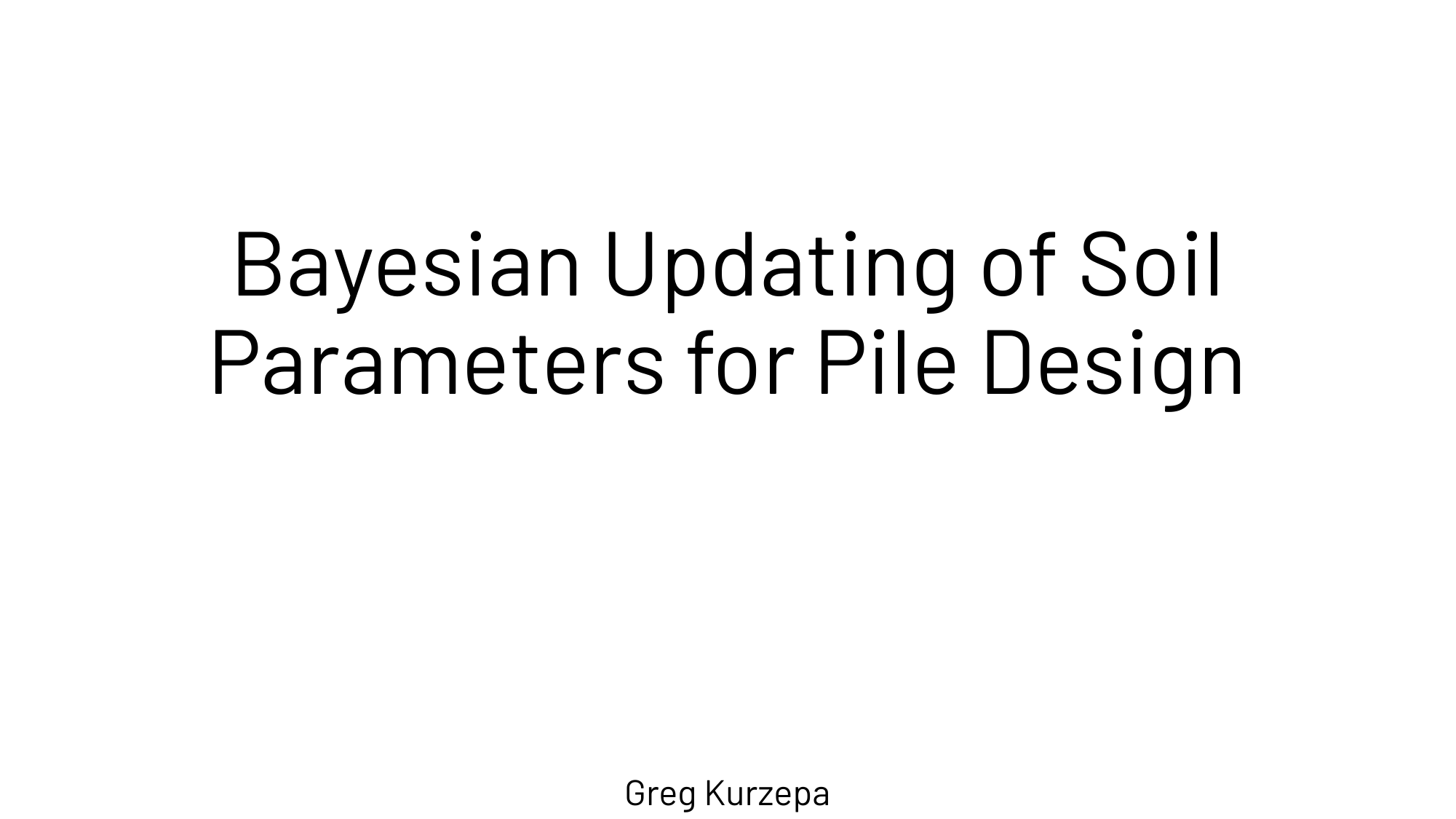

# Bayesian Updating of Soil Parameters for Pile Design
Greg Kurzepa